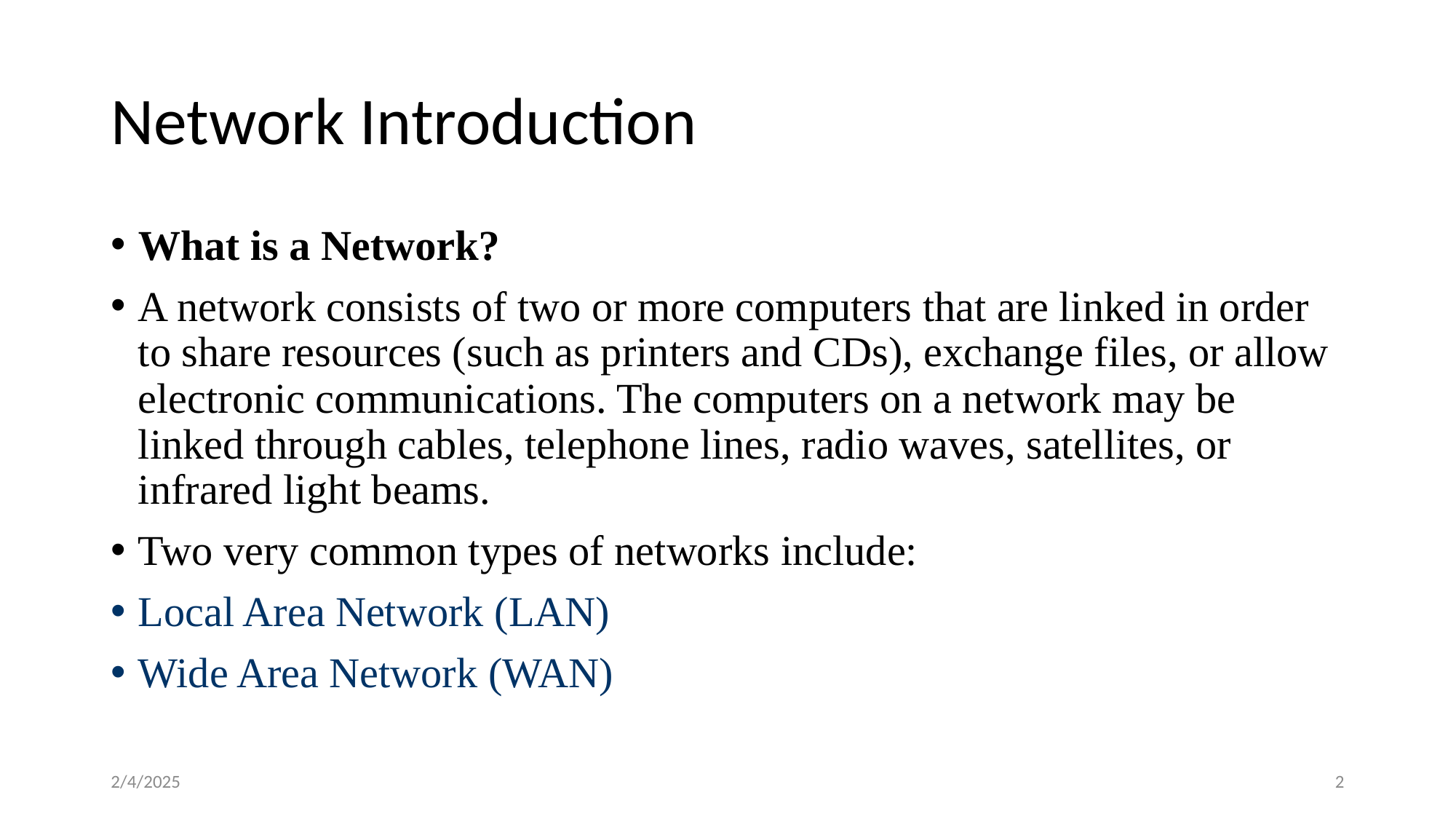

# Network Introduction
What is a Network?
A network consists of two or more computers that are linked in order to share resources (such as printers and CDs), exchange files, or allow electronic communications. The computers on a network may be linked through cables, telephone lines, radio waves, satellites, or infrared light beams.
Two very common types of networks include:
Local Area Network (LAN)
Wide Area Network (WAN)

2/4/2025

2